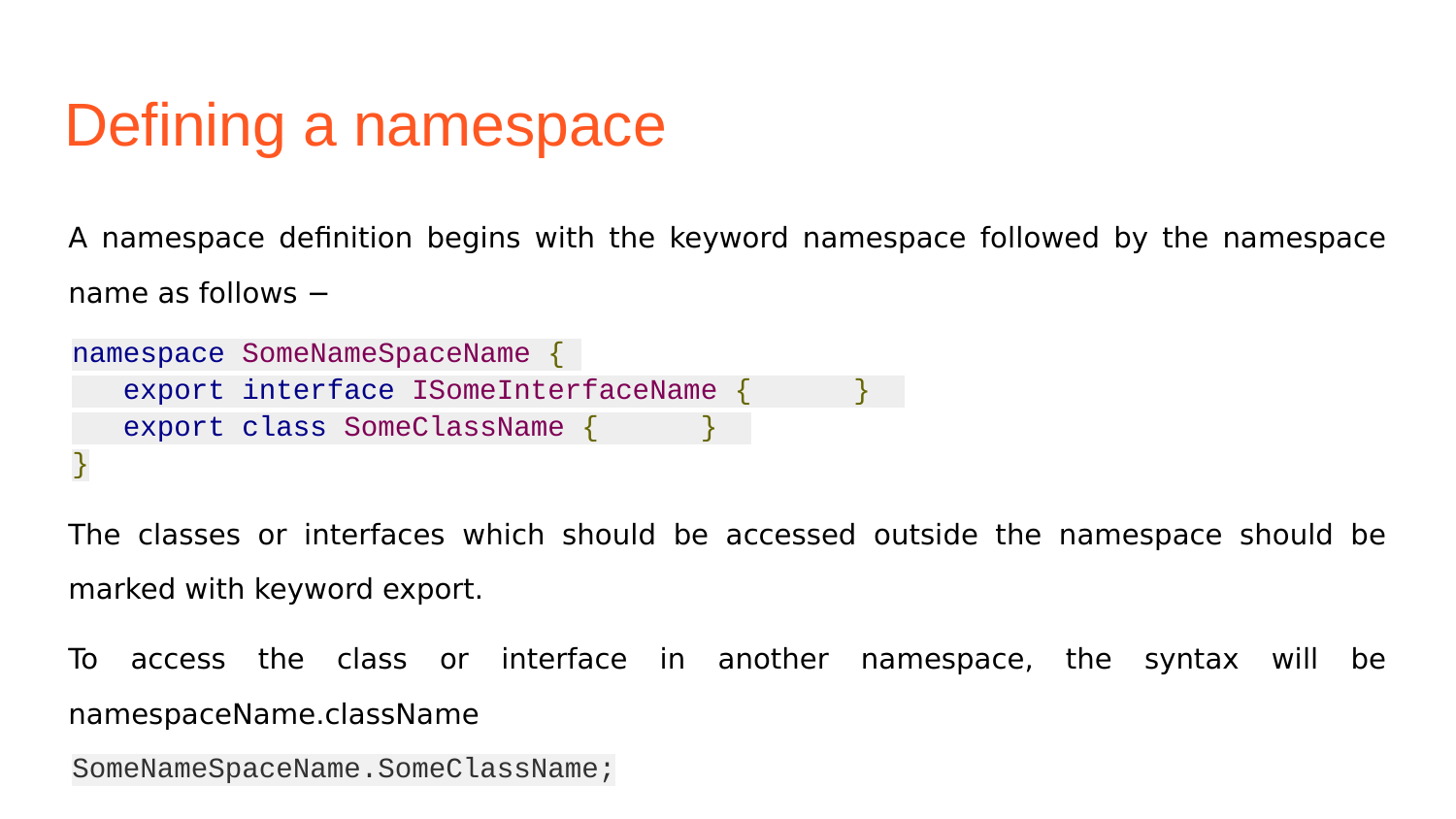

# Defining a namespace
A namespace definition begins with the keyword namespace followed by the namespace name as follows −
namespace SomeNameSpaceName {
   export interface ISomeInterfaceName {      }
   export class SomeClassName {      }
}
The classes or interfaces which should be accessed outside the namespace should be marked with keyword export.
To access the class or interface in another namespace, the syntax will be namespaceName.className
SomeNameSpaceName.SomeClassName;